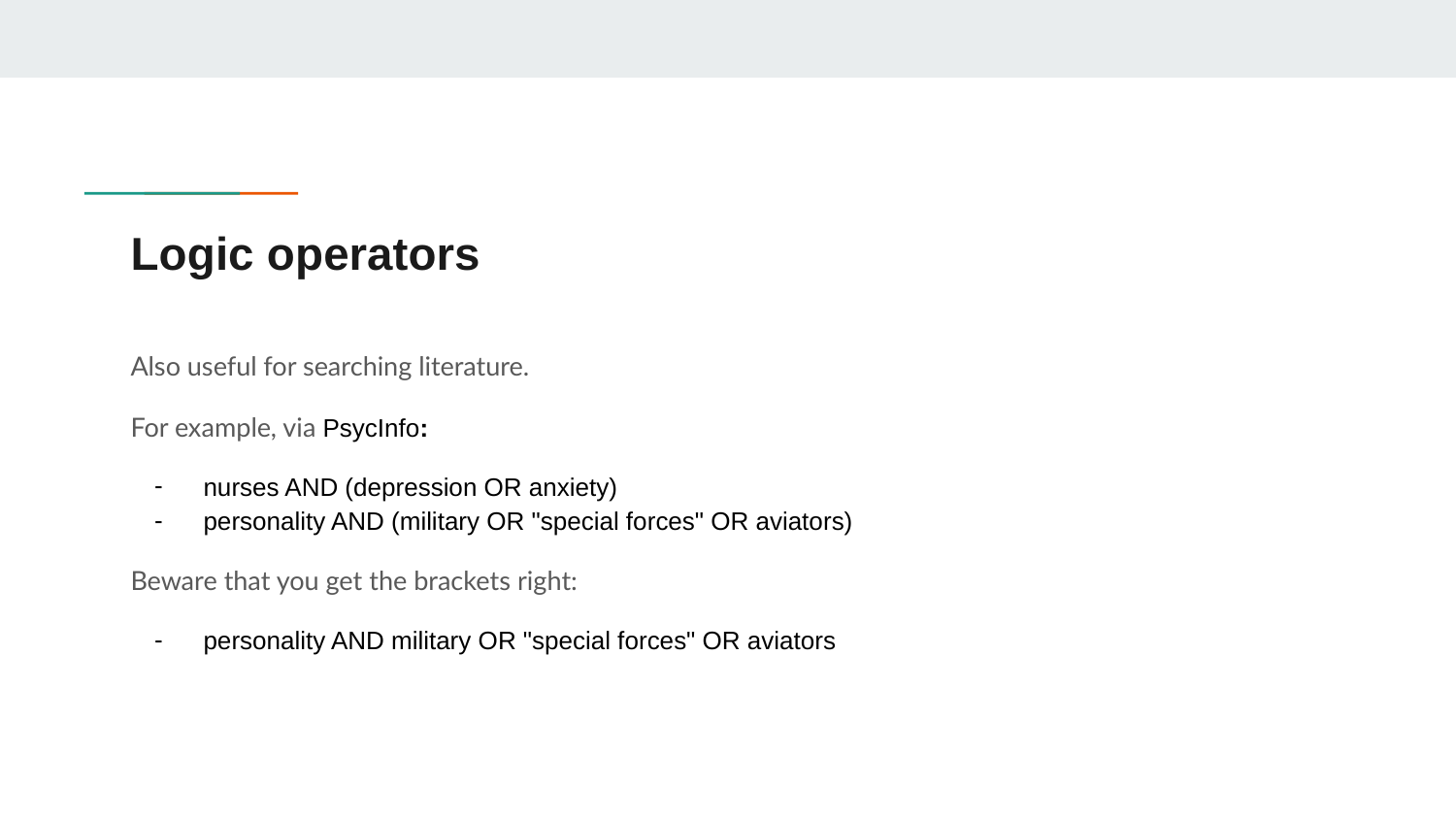

# Logic operators
Also useful for searching literature.
For example, via PsycInfo:
nurses AND (depression OR anxiety)
personality AND (military OR "special forces" OR aviators)
Beware that you get the brackets right:
personality AND military OR "special forces" OR aviators